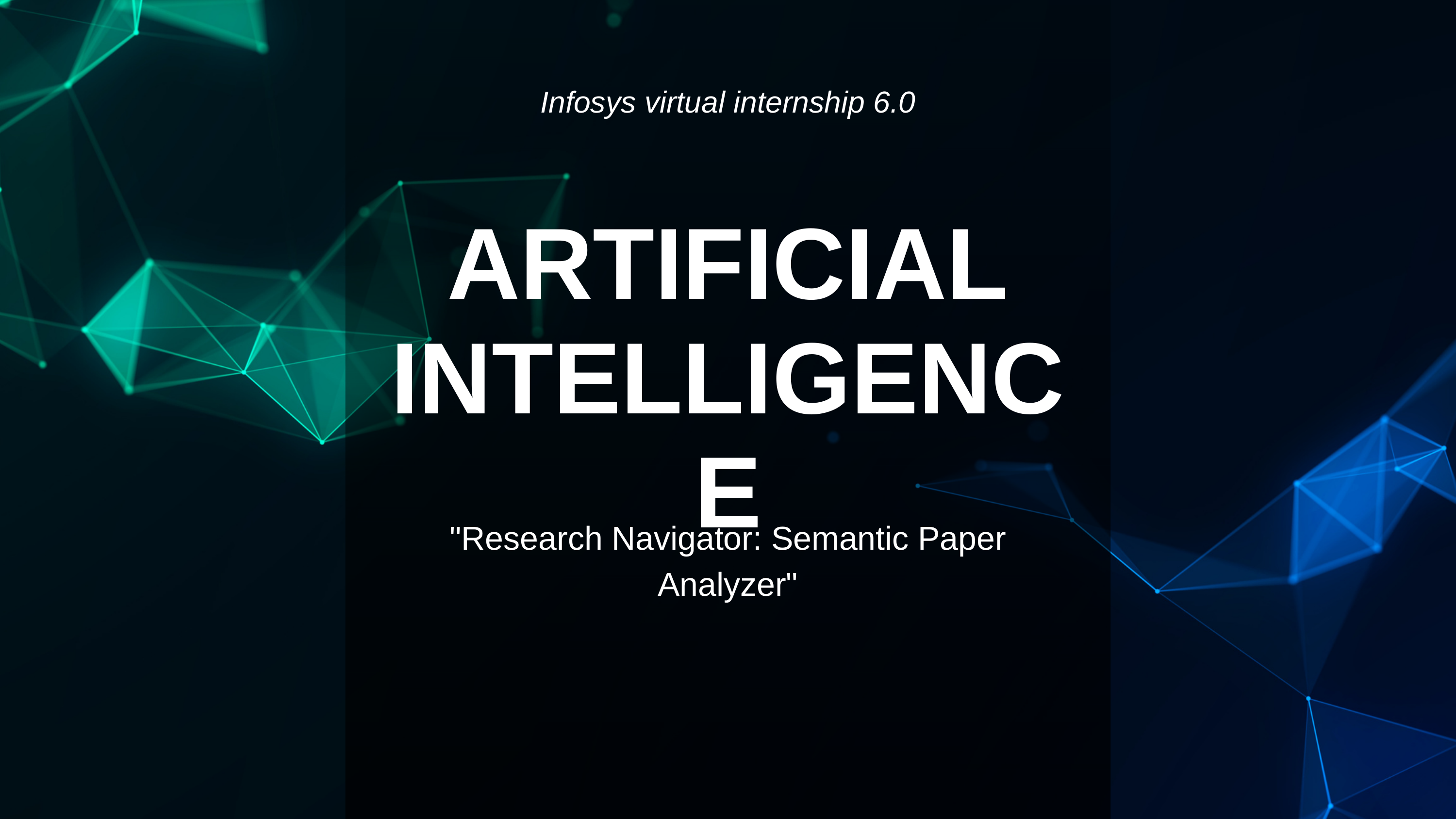

Infosys virtual internship 6.0
ARTIFICIAL
INTELLIGENCE
"Research Navigator: Semantic Paper Analyzer"